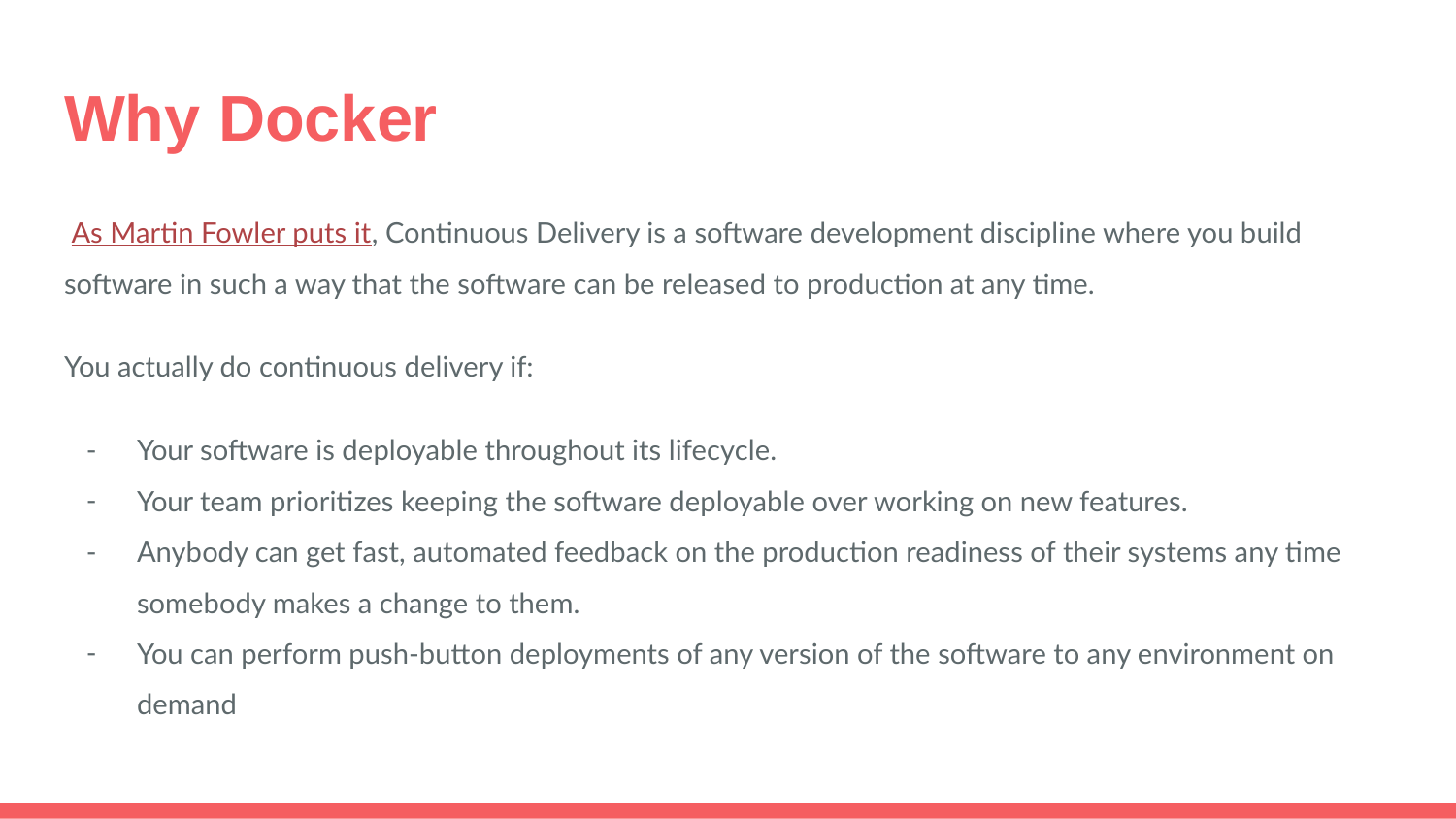

# Why Docker
 As Martin Fowler puts it, Continuous Delivery is a software development discipline where you build software in such a way that the software can be released to production at any time.
You actually do continuous delivery if:
Your software is deployable throughout its lifecycle.
Your team prioritizes keeping the software deployable over working on new features.
Anybody can get fast, automated feedback on the production readiness of their systems any time somebody makes a change to them.
You can perform push-button deployments of any version of the software to any environment on demand